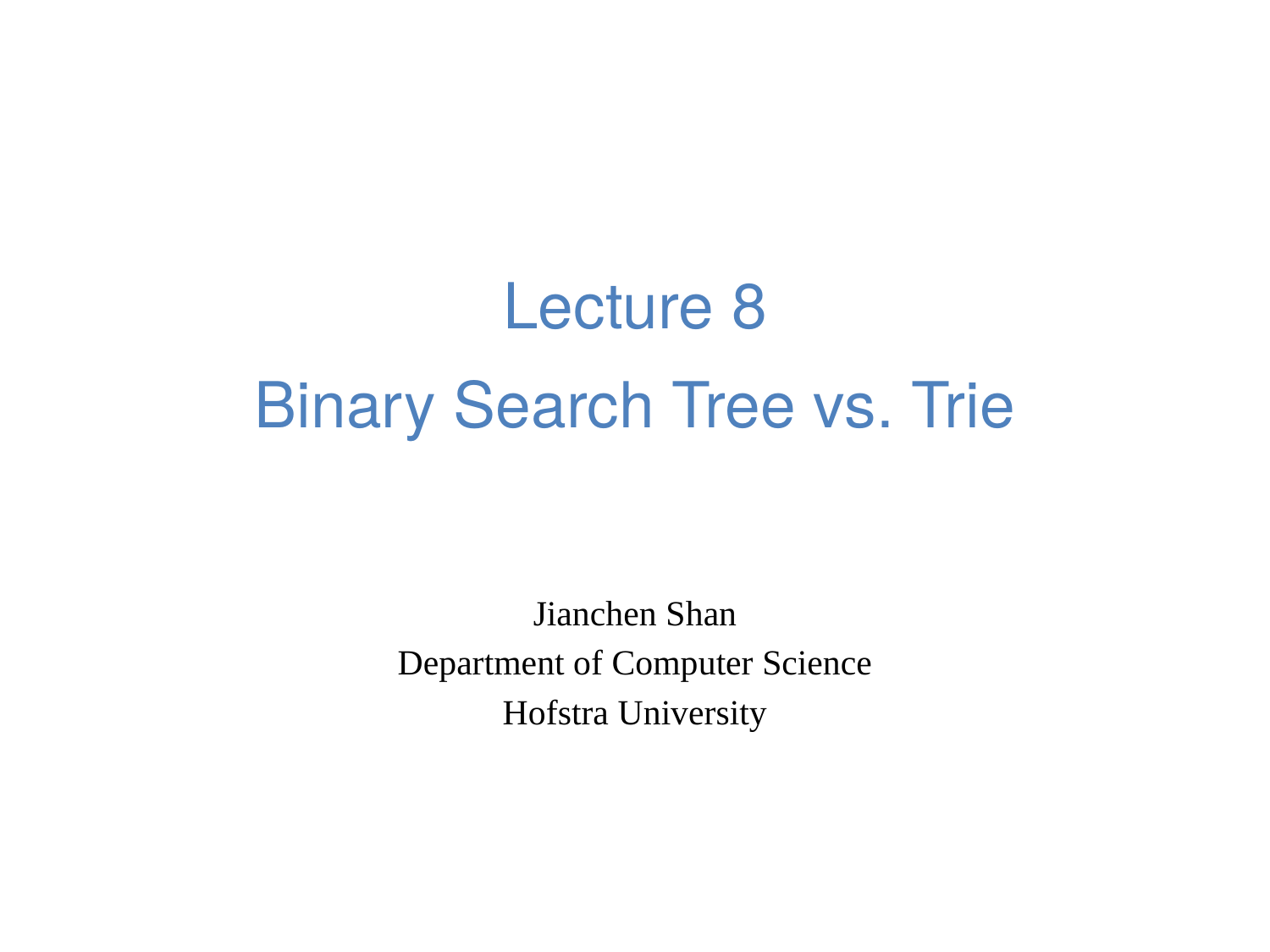

# Lecture 8 Binary Search Tree vs. Trie
Jianchen Shan
Department of Computer Science
Hofstra University